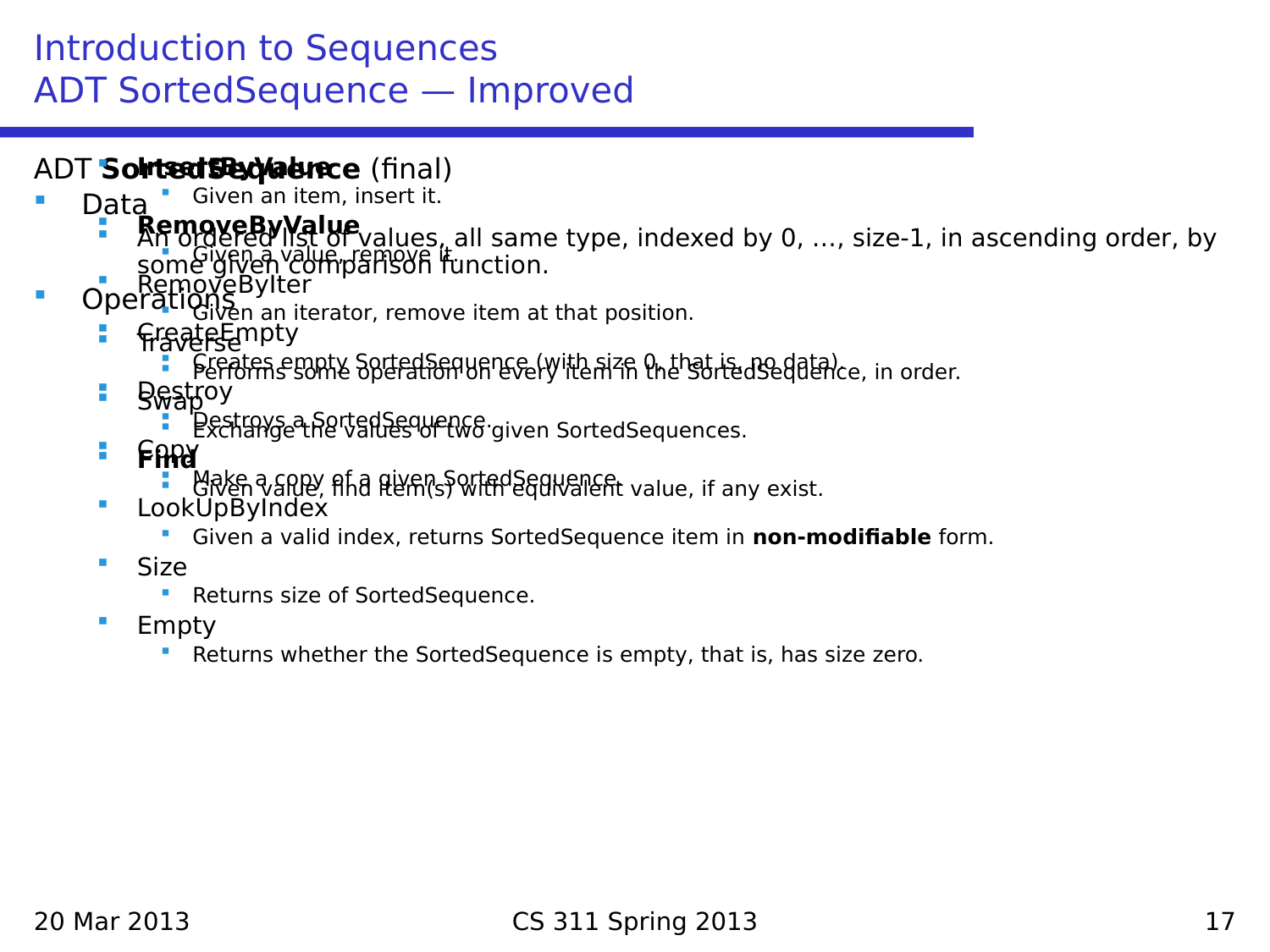

# Introduction to Sequences ADT SortedSequence — Improved
ADT SortedSequence (final)
Data
An ordered list of values, all same type, indexed by 0, …, size-1, in ascending order, by some given comparison function.
Operations
CreateEmpty
Creates empty SortedSequence (with size 0, that is, no data).
Destroy
Destroys a SortedSequence.
Copy
Make a copy of a given SortedSequence.
LookUpByIndex
Given a valid index, returns SortedSequence item in non-modifiable form.
Size
Returns size of SortedSequence.
Empty
Returns whether the SortedSequence is empty, that is, has size zero.
InsertByValue
Given an item, insert it.
RemoveByValue
Given a value, remove it.
RemoveByIter
Given an iterator, remove item at that position.
Traverse
Performs some operation on every item in the SortedSequence, in order.
Swap
Exchange the values of two given SortedSequences.
Find
Given value, find item(s) with equivalent value, if any exist.
20 Mar 2013
CS 311 Spring 2013
17